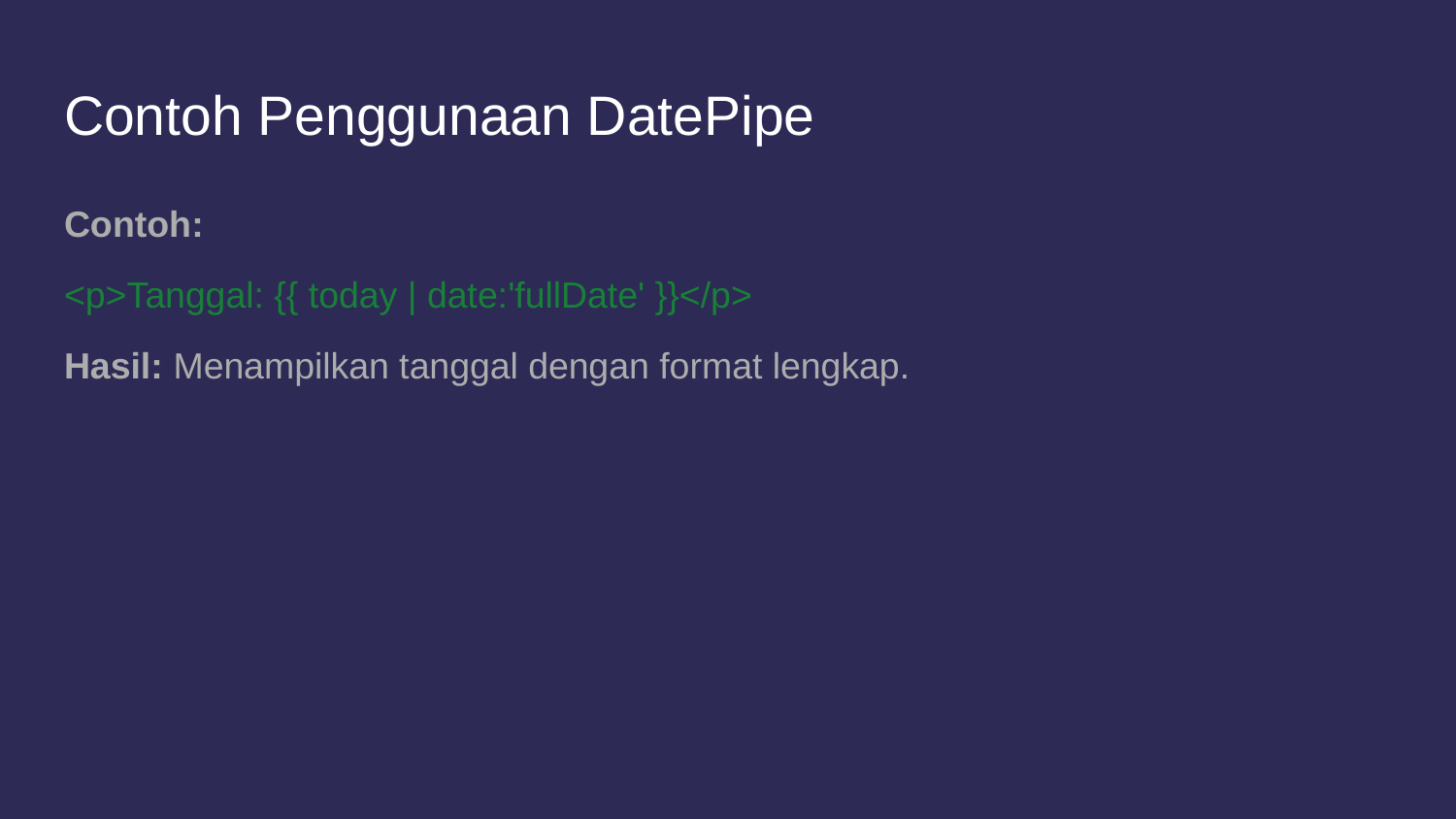

# Contoh Penggunaan DatePipe
Contoh:
<p>Tanggal: {{ today | date:'fullDate' }}</p>
Hasil: Menampilkan tanggal dengan format lengkap.